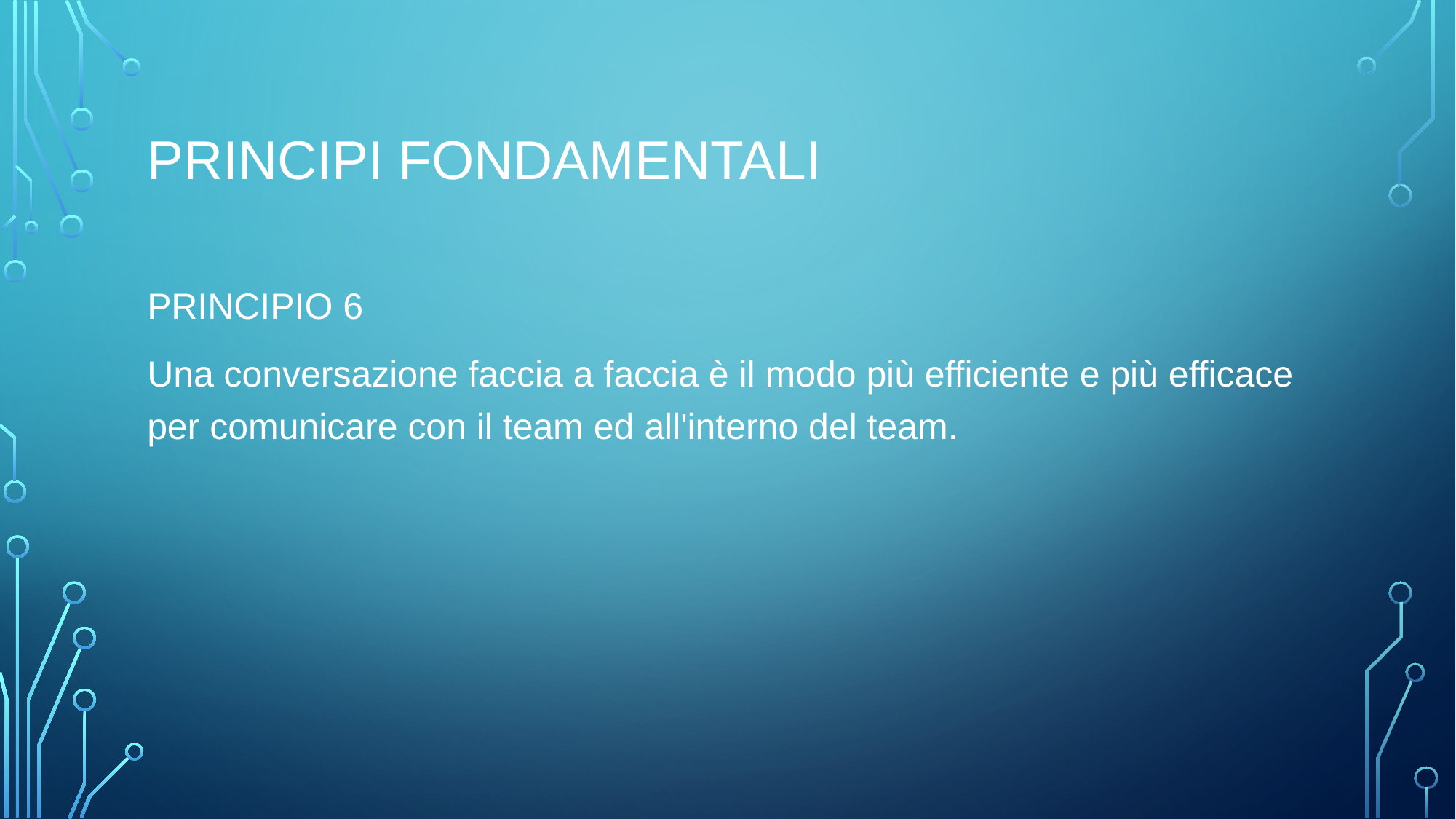

# Principi Fondamentali
PRINCIPIO 6
Una conversazione faccia a faccia è il modo più efficiente e più efficace per comunicare con il team ed all'interno del team.